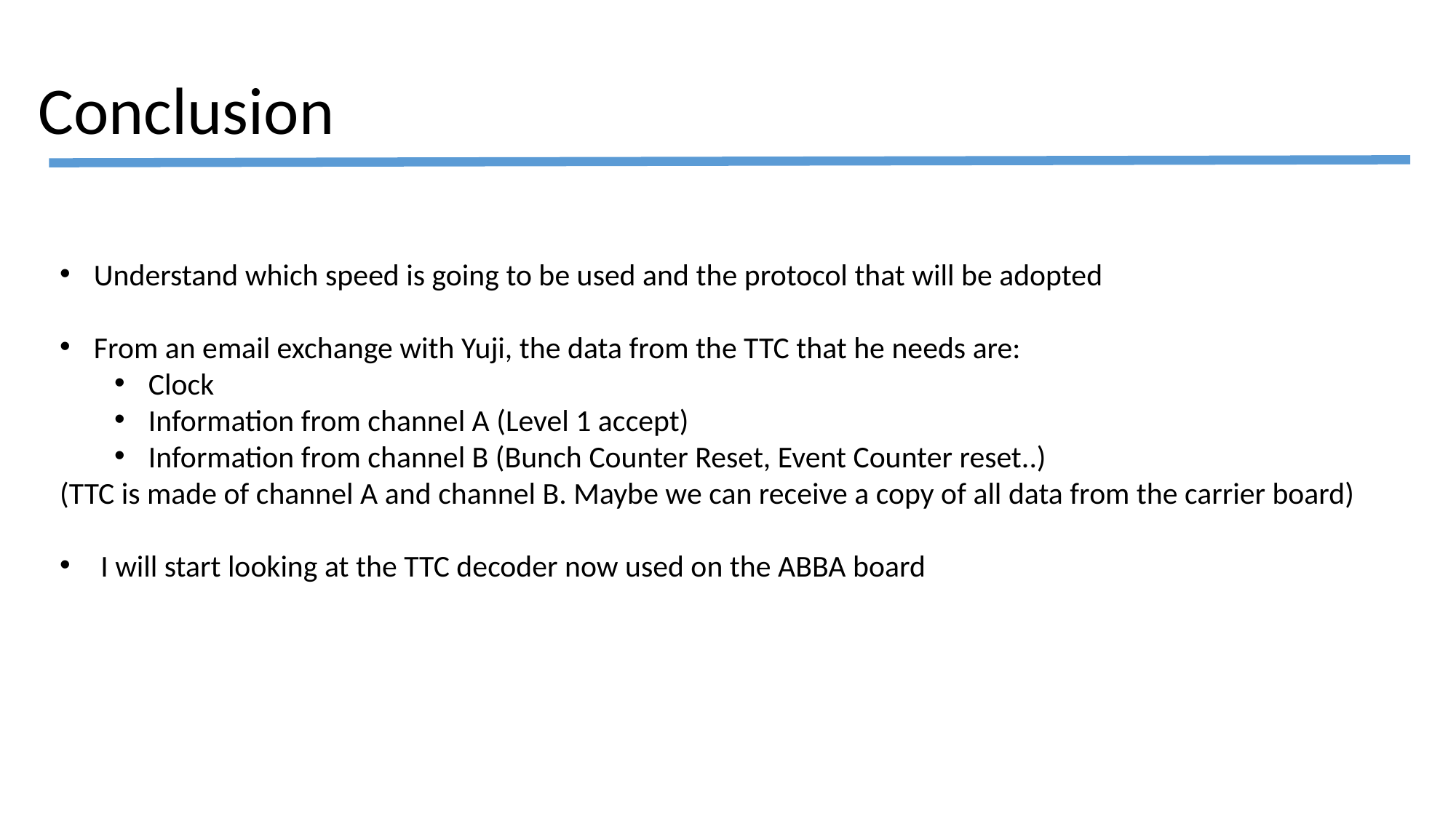

# Conclusion
Understand which speed is going to be used and the protocol that will be adopted

From an email exchange with Yuji, the data from the TTC that he needs are:
Clock
Information from channel A (Level 1 accept)
Information from channel B (Bunch Counter Reset, Event Counter reset..)
(TTC is made of channel A and channel B. Maybe we can receive a copy of all data from the carrier board)

I will start looking at the TTC decoder now used on the ABBA board